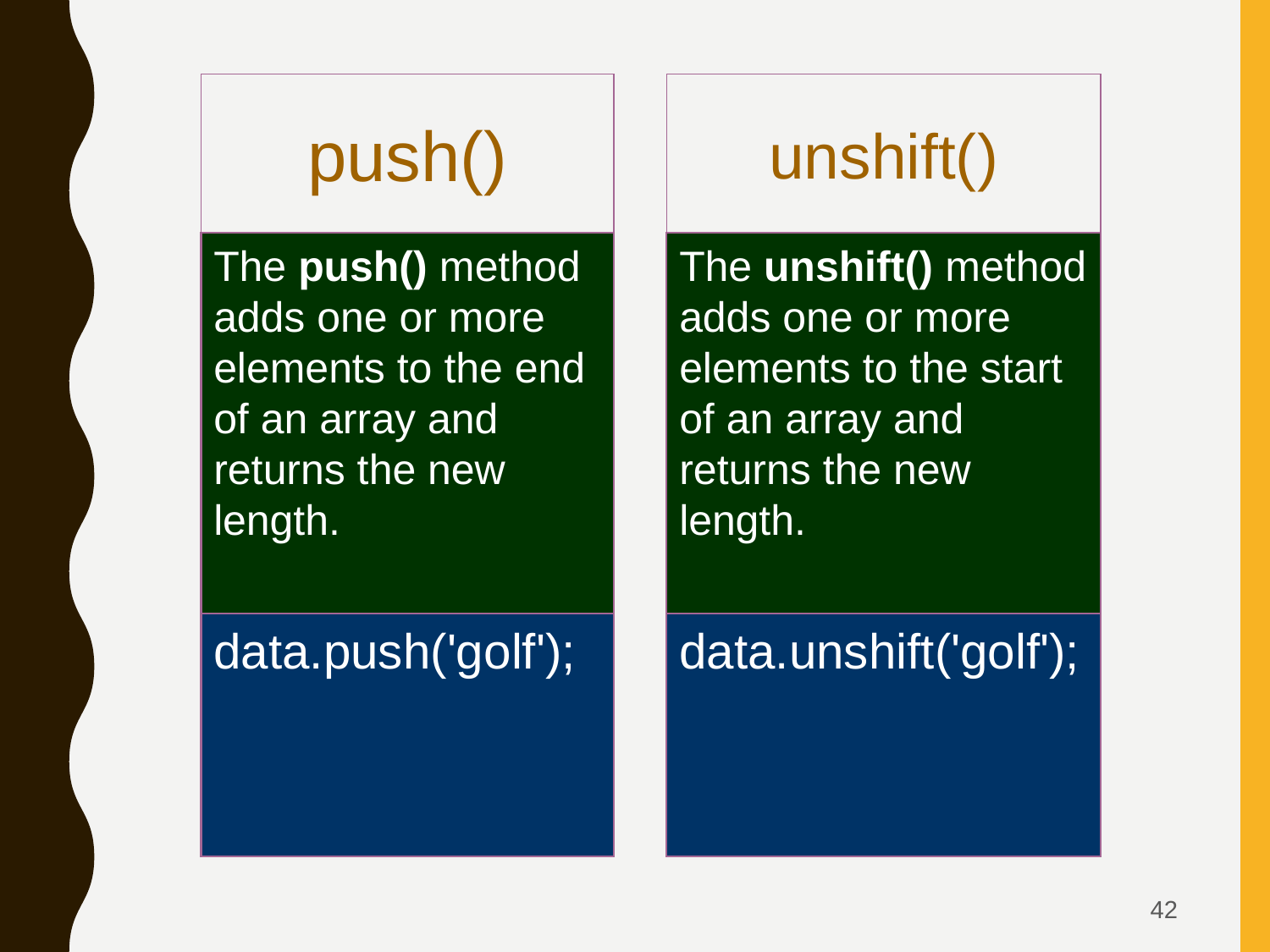

push()
unshift()
The push() method adds one or more elements to the end of an array and returns the new length.
The unshift() method adds one or more elements to the start of an array and returns the new length.
data.push('golf');
data.unshift('golf');
42